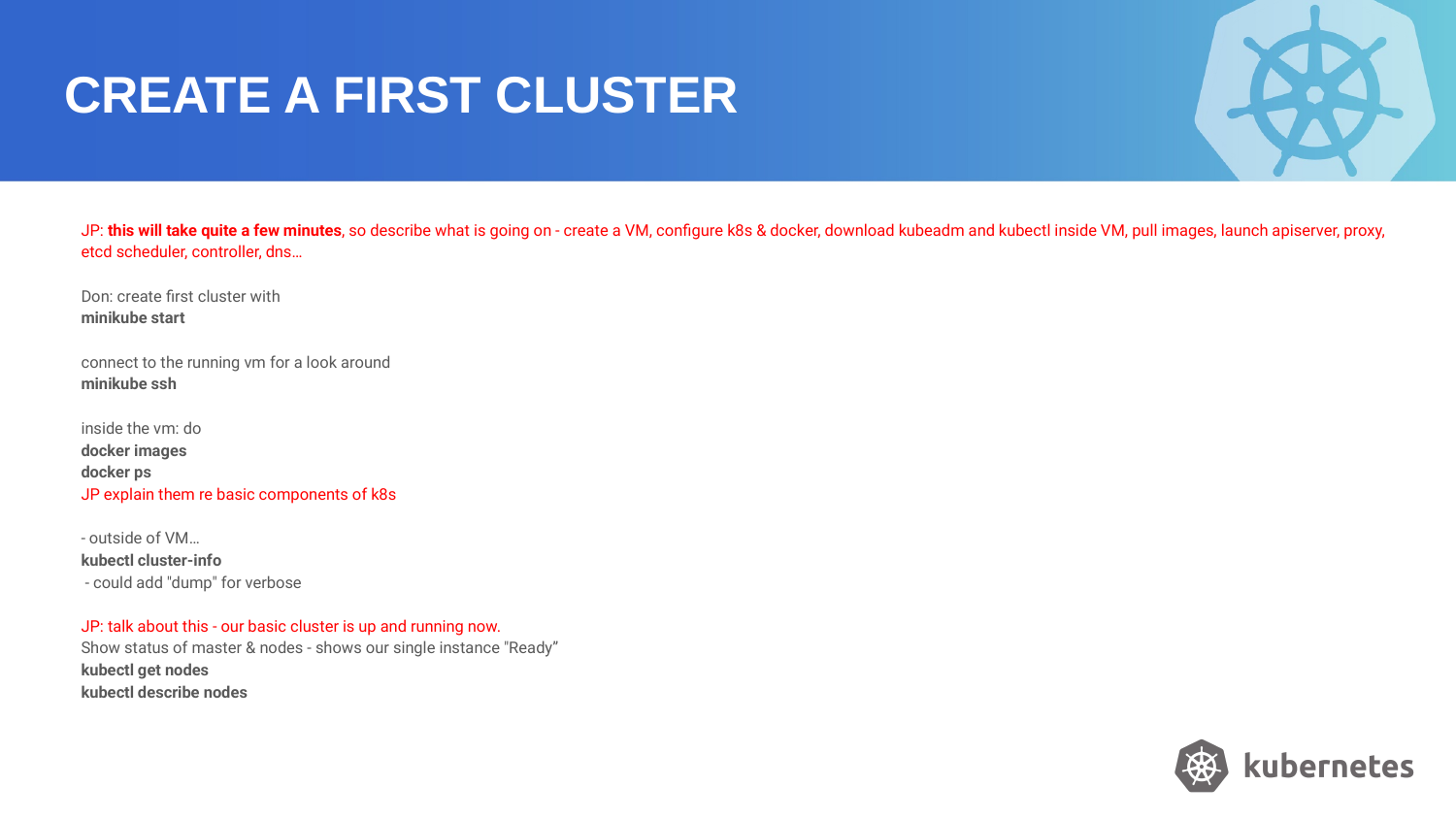

# CREATE A FIRST CLUSTER

JP: this will take quite a few minutes, so describe what is going on - create a VM, configure k8s & docker, download kubeadm and kubectl inside VM, pull images, launch apiserver, proxy, etcd scheduler, controller, dns…

Don: create first cluster with
minikube start

connect to the running vm for a look around
minikube ssh

inside the vm: do
docker images
docker ps
JP explain them re basic components of k8s

- outside of VM…
kubectl cluster-info
 - could add "dump" for verbose

JP: talk about this - our basic cluster is up and running now.
Show status of master & nodes - shows our single instance "Ready”
kubectl get nodes
kubectl describe nodes